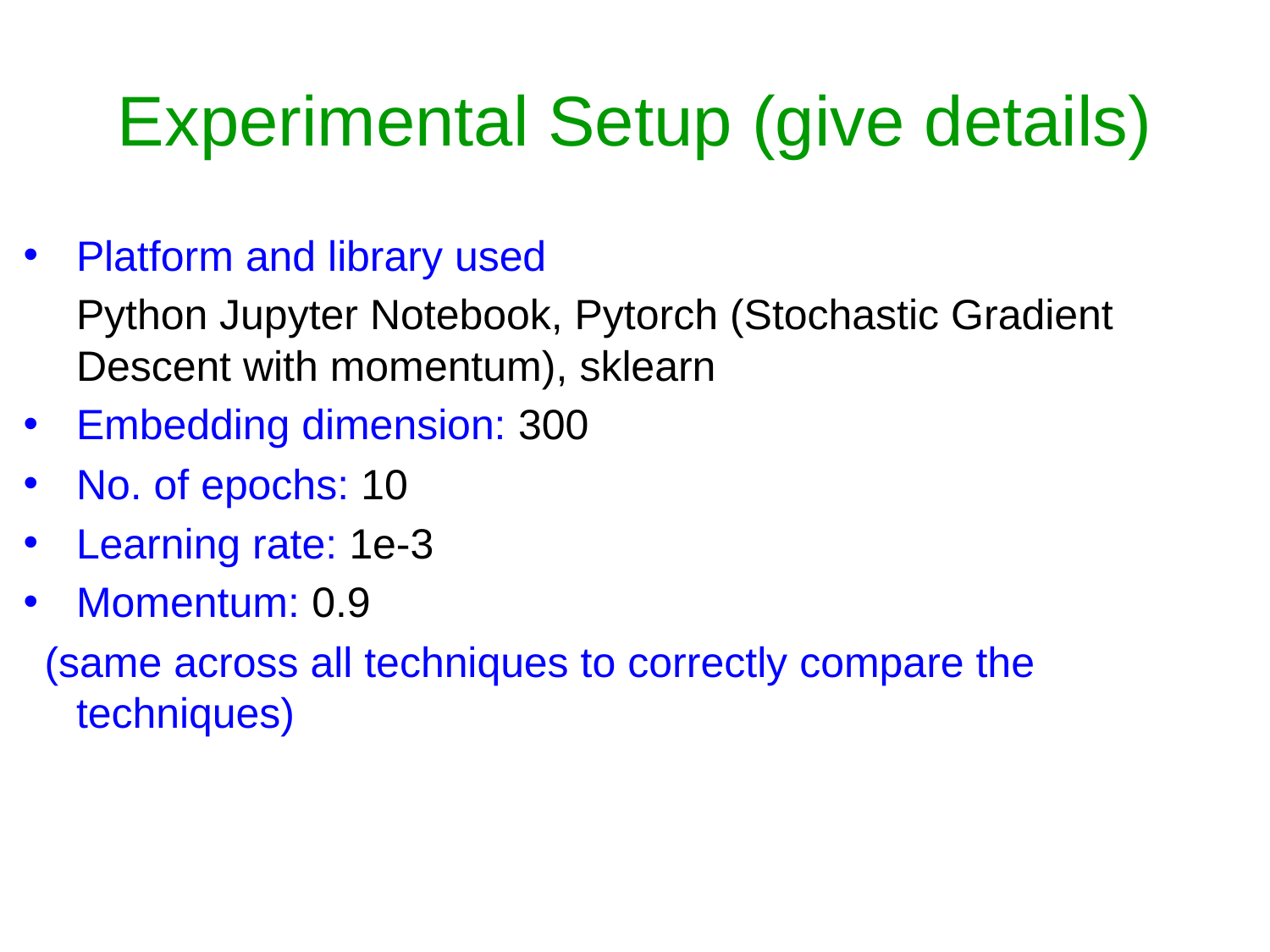

# Experimental Setup (give details)
Platform and library used
Python Jupyter Notebook, Pytorch (Stochastic Gradient Descent with momentum), sklearn
Embedding dimension: 300
No. of epochs: 10
Learning rate: 1e-3
Momentum: 0.9
(same across all techniques to correctly compare the techniques)